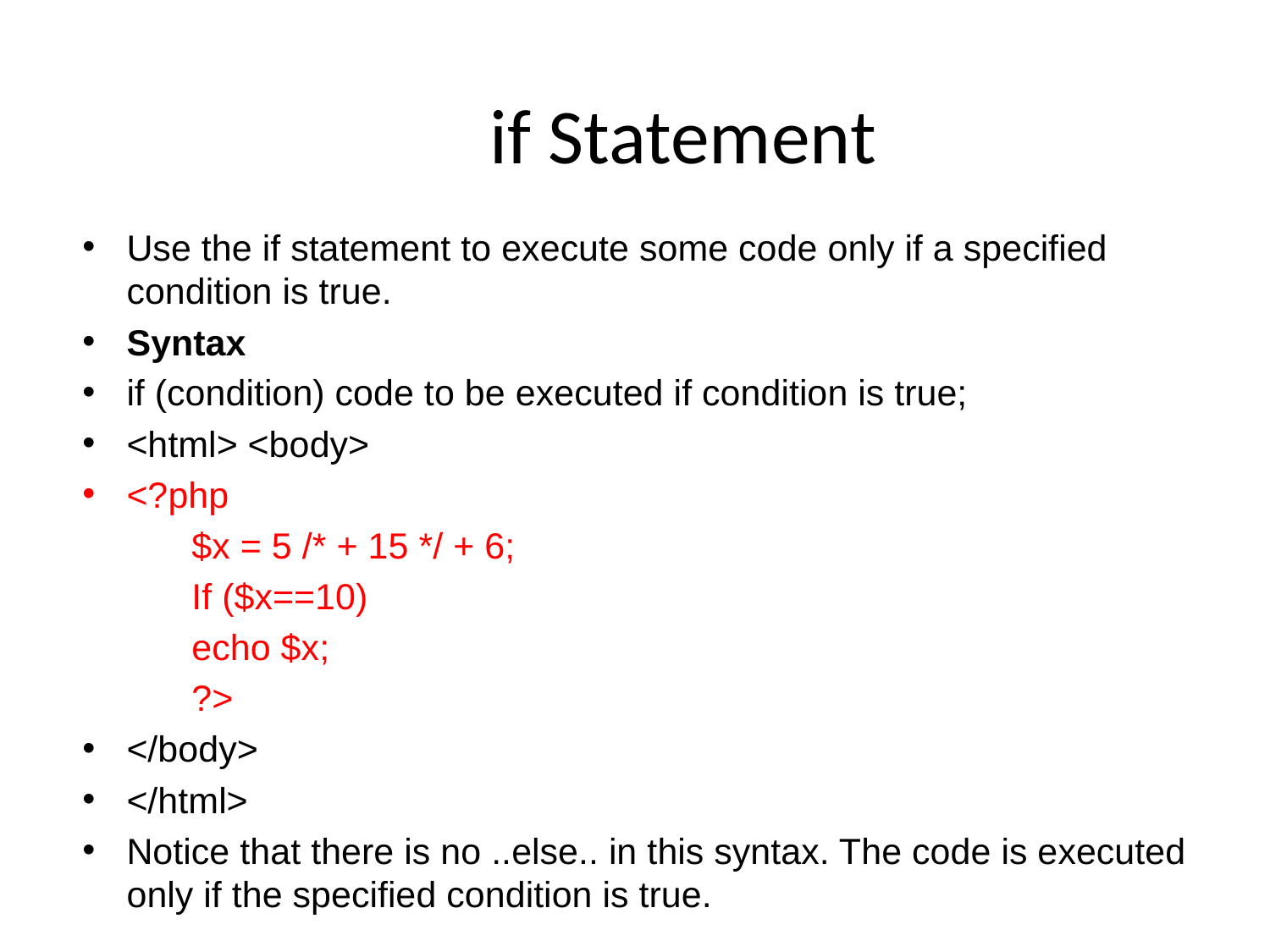

# if Statement
Use the if statement to execute some code only if a specified condition is true.
Syntax
if (condition) code to be executed if condition is true;
<html> <body>
<?php
	$x = 5 /* + 15 */ + 6;
	If ($x==10)
		echo $x;
	?>
</body>
</html>
Notice that there is no ..else.. in this syntax. The code is executed only if the specified condition is true.